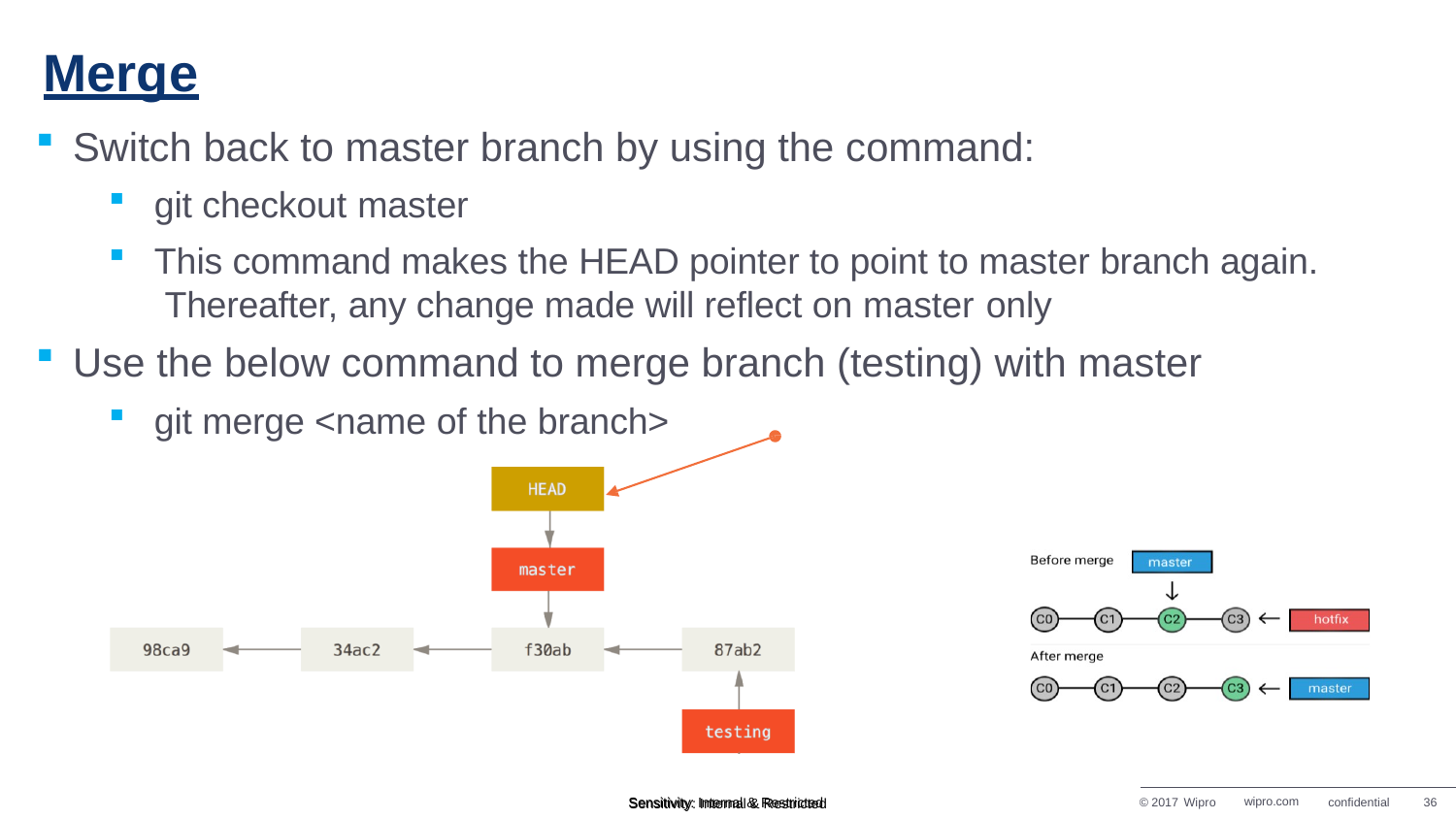

# Merge
Switch back to master branch by using the command:
git checkout master
This command makes the HEAD pointer to point to master branch again.  Thereafter, any change made will reflect on master only
Use the below command to merge branch (testing) with master
git merge <name of the branch>

© 2017 Wipro
wipro.com
confidential
36
Sensitivity: Internal & Restricted